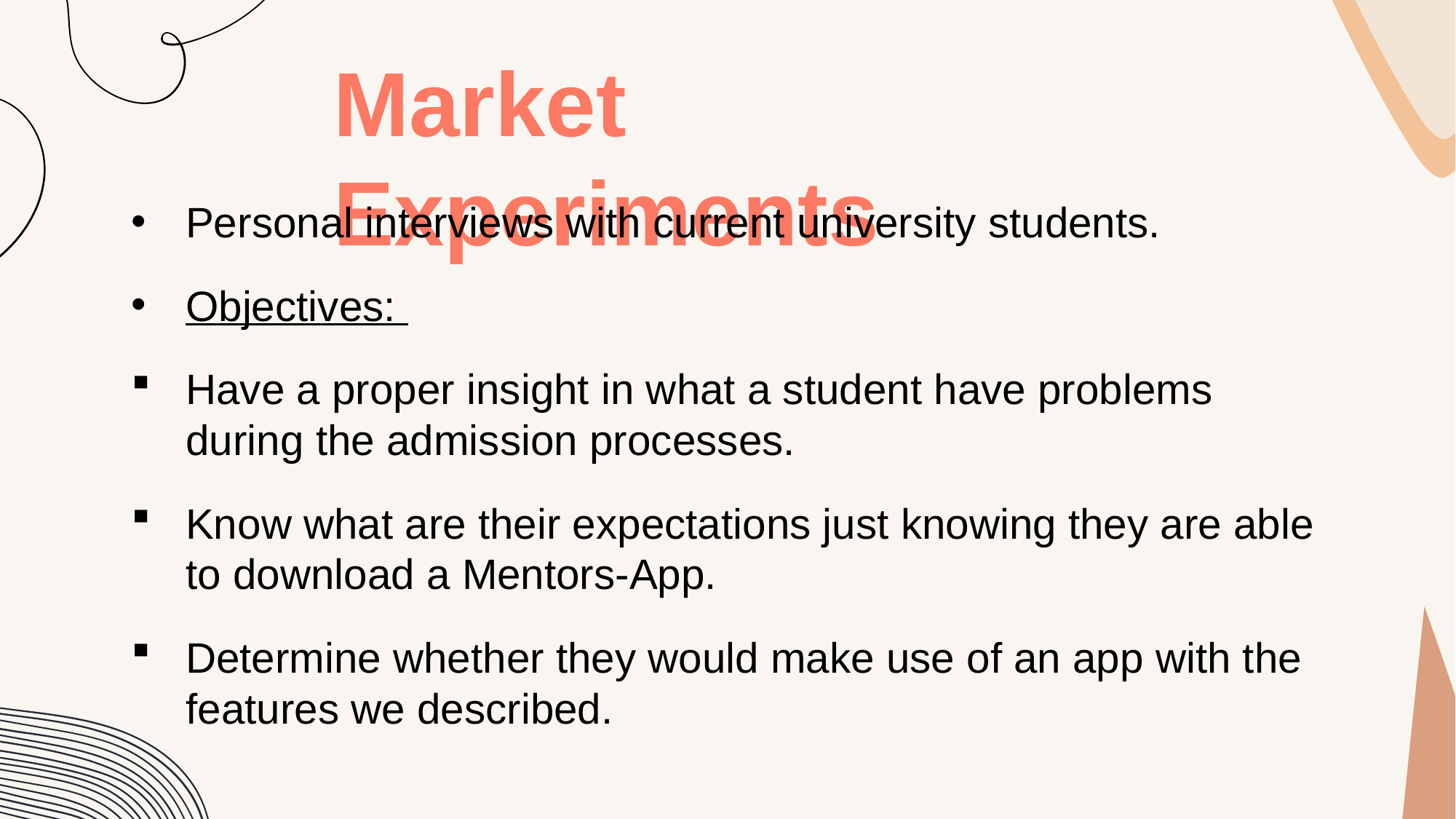

Market Experiments
Personal interviews with current university students.
Objectives:
Have a proper insight in what a student have problems during the admission processes.
Know what are their expectations just knowing they are able to download a Mentors-App.
Determine whether they would make use of an app with the features we described.